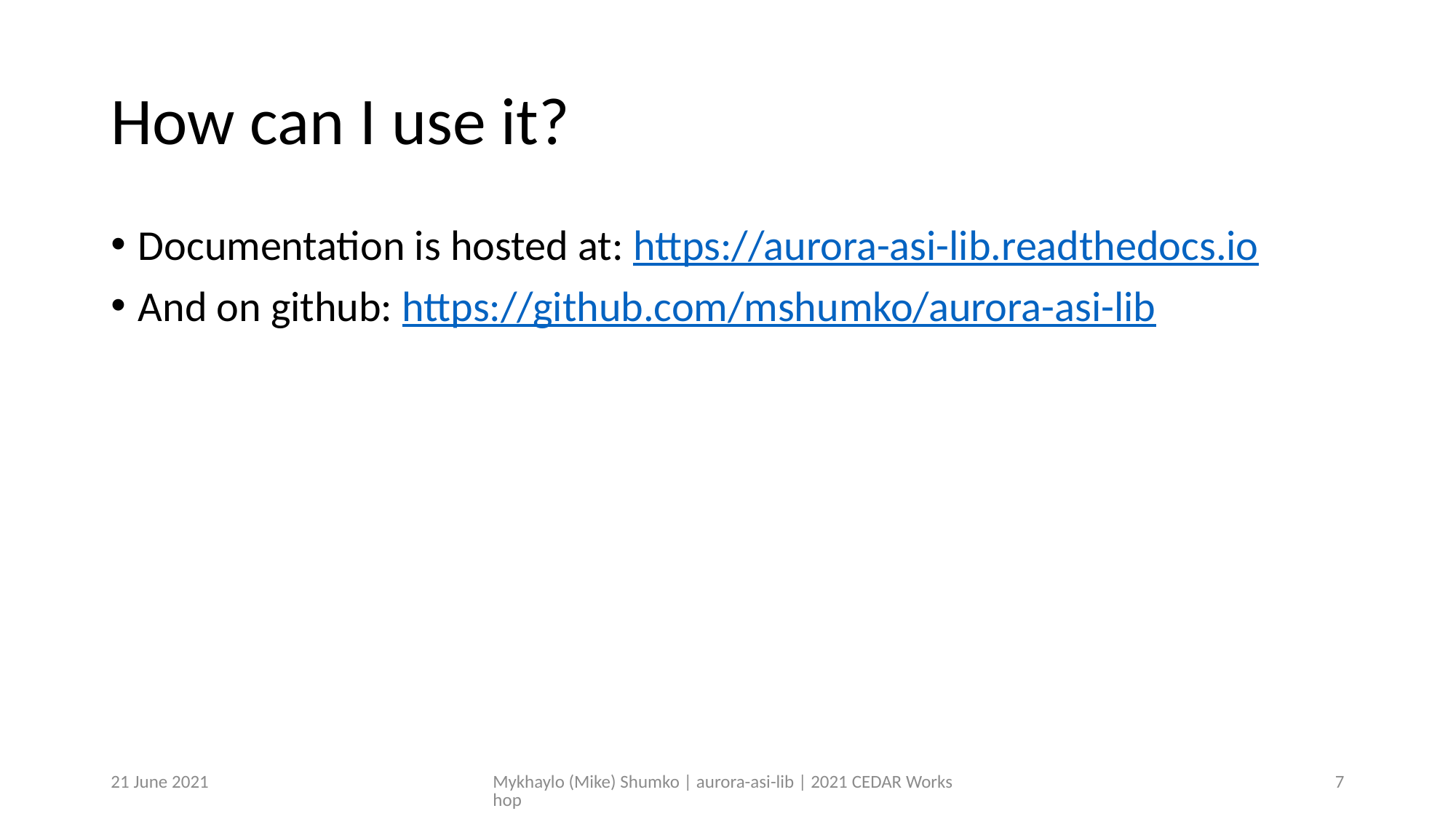

# How can I use it?
Documentation is hosted at: https://aurora-asi-lib.readthedocs.io
And on github: https://github.com/mshumko/aurora-asi-lib
21 June 2021
Mykhaylo (Mike) Shumko | aurora-asi-lib | 2021 CEDAR Workshop
7